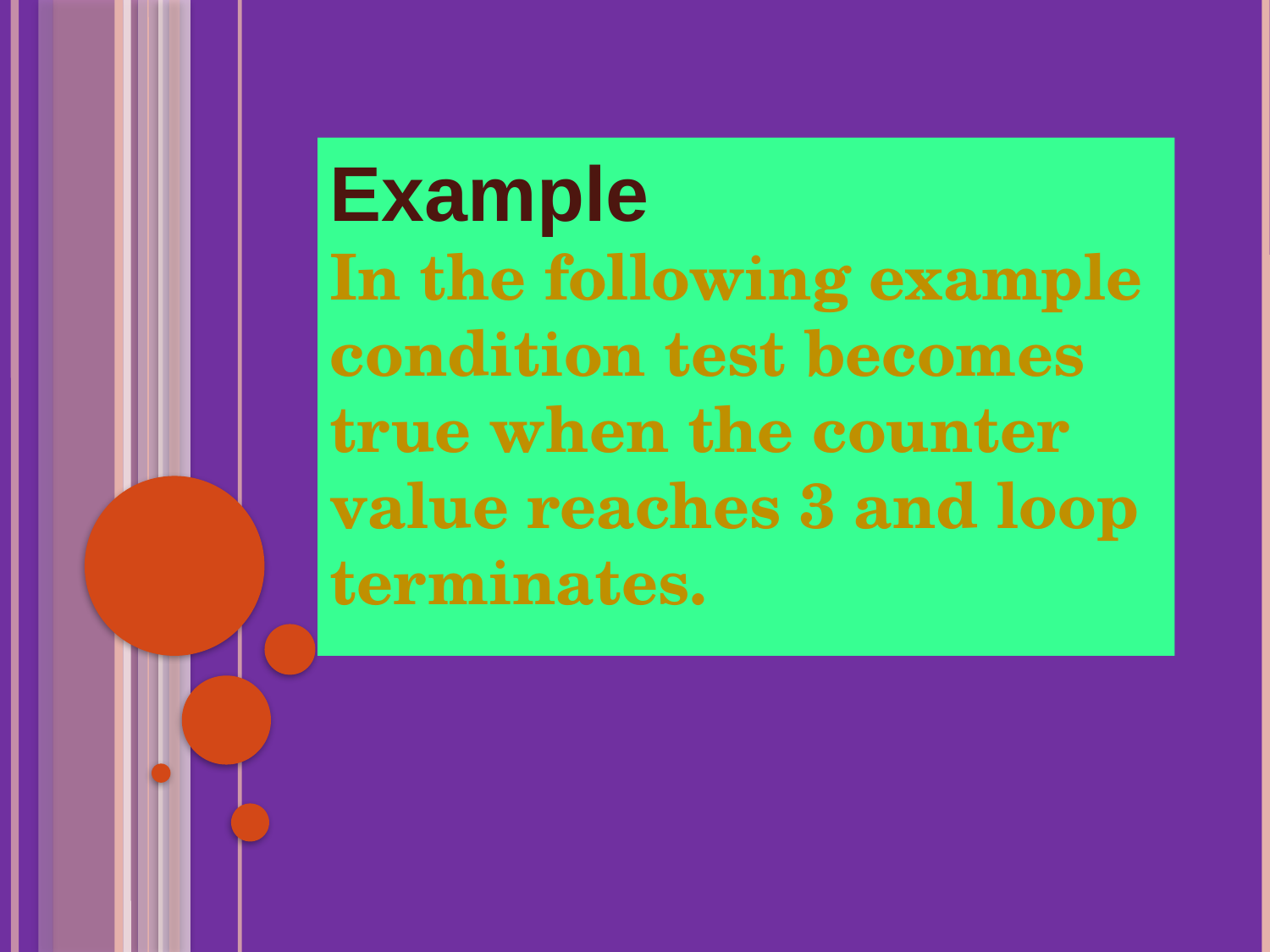

Example
In the following example condition test becomes true when the counter value reaches 3 and loop terminates.